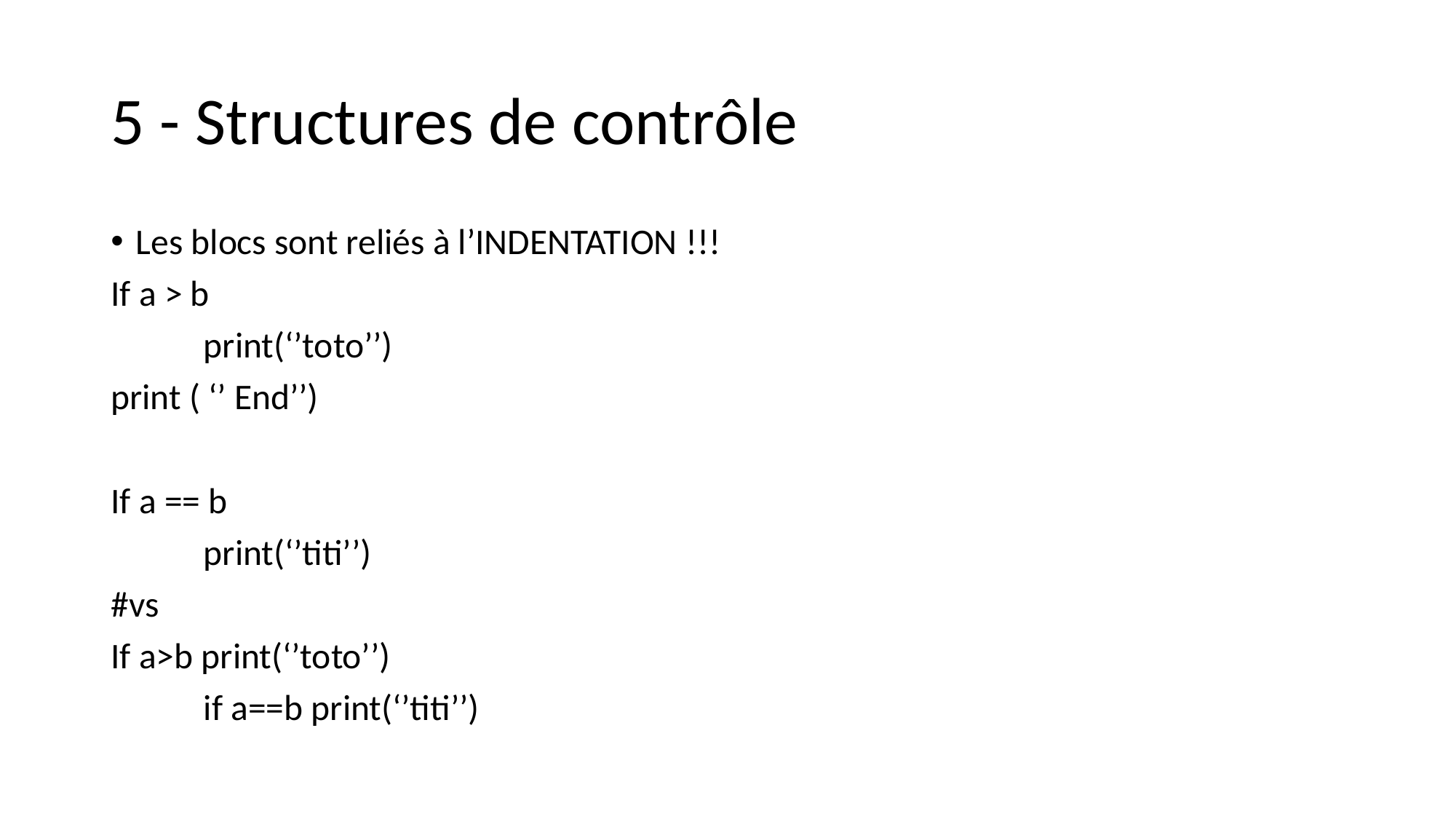

# 5 - Structures de contrôle
Les blocs sont reliés à l’INDENTATION !!!
If a > b
	print(‘’toto’’)
print ( ‘’ End’’)

If a == b
	print(‘’titi’’)
#vs
If a>b print(‘’toto’’)
	if a==b print(‘’titi’’)